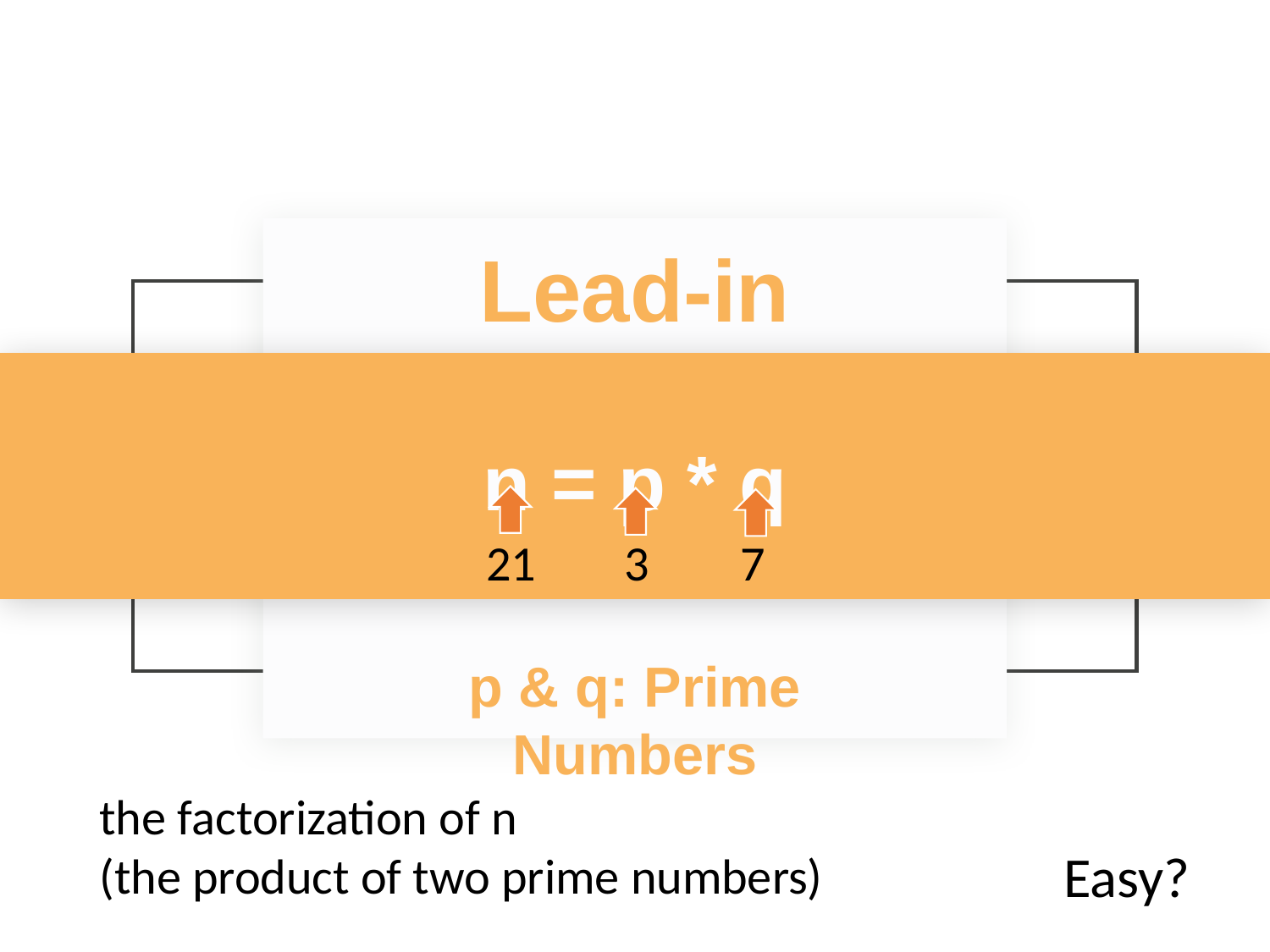

Lead-in

n = p * q

21
3
7
p & q: Prime Numbers
the factorization of n
(the product of two prime numbers)
Easy?